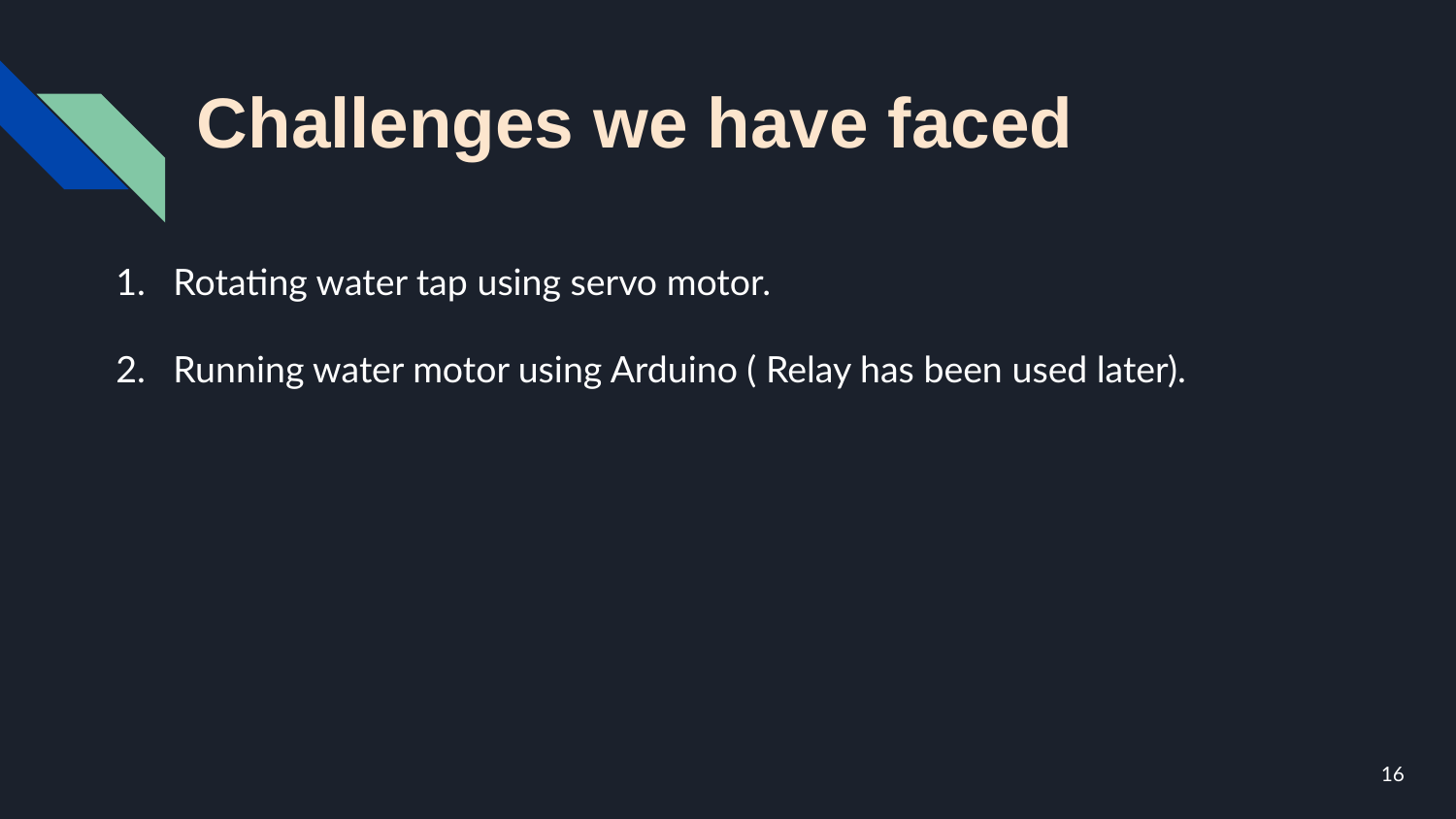

# Challenges we have faced

1.   Rotating water tap using servo motor.

2.   Running water motor using Arduino ( Relay has been used later).

16